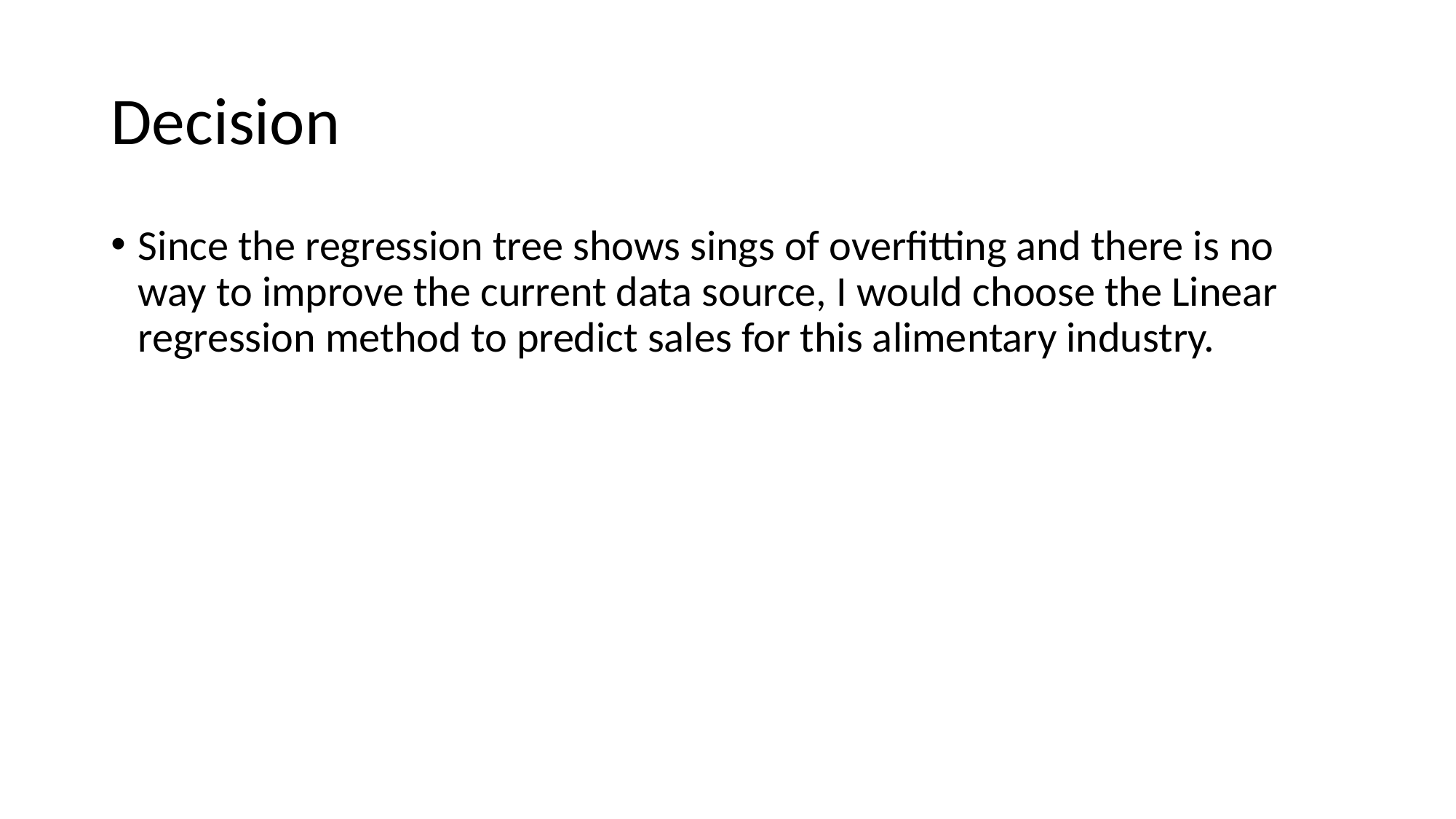

# Decision
Since the regression tree shows sings of overfitting and there is no way to improve the current data source, I would choose the Linear regression method to predict sales for this alimentary industry.